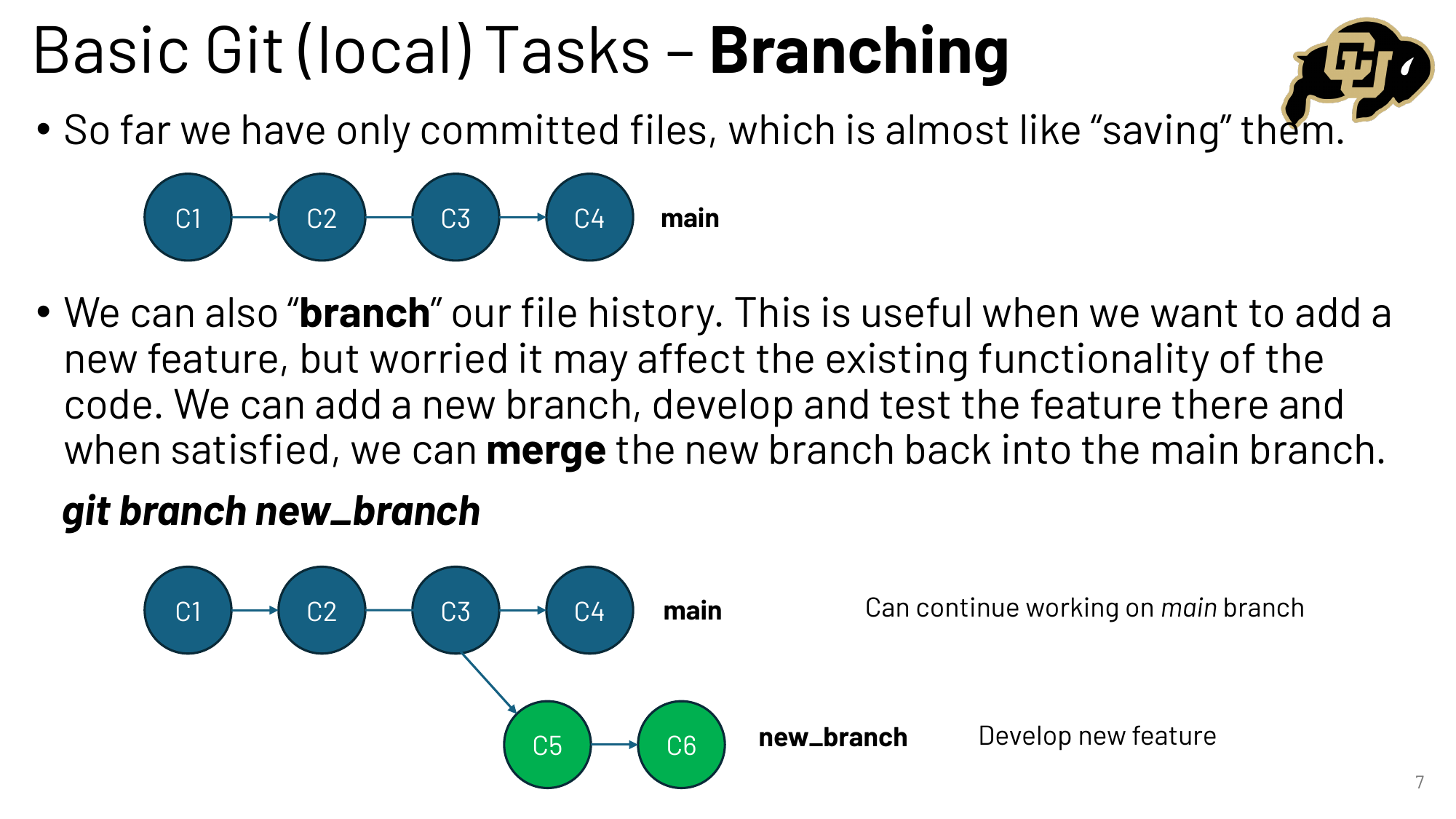

# Basic Git (local) Tasks – Branching
So far we have only committed files, which is almost like “saving” them.

We can also “branch” our file history. This is useful when we want to add a new feature, but worried it may affect the existing functionality of the code. We can add a new branch, develop and test the feature there and when satisfied, we can merge the new branch back into the main branch.
   git branch new_branch

C1
C2
C3
C4
main
C1
C2
C3
C4
Can continue working on main branch
main
C5
C6
Develop new feature
new_branch
7